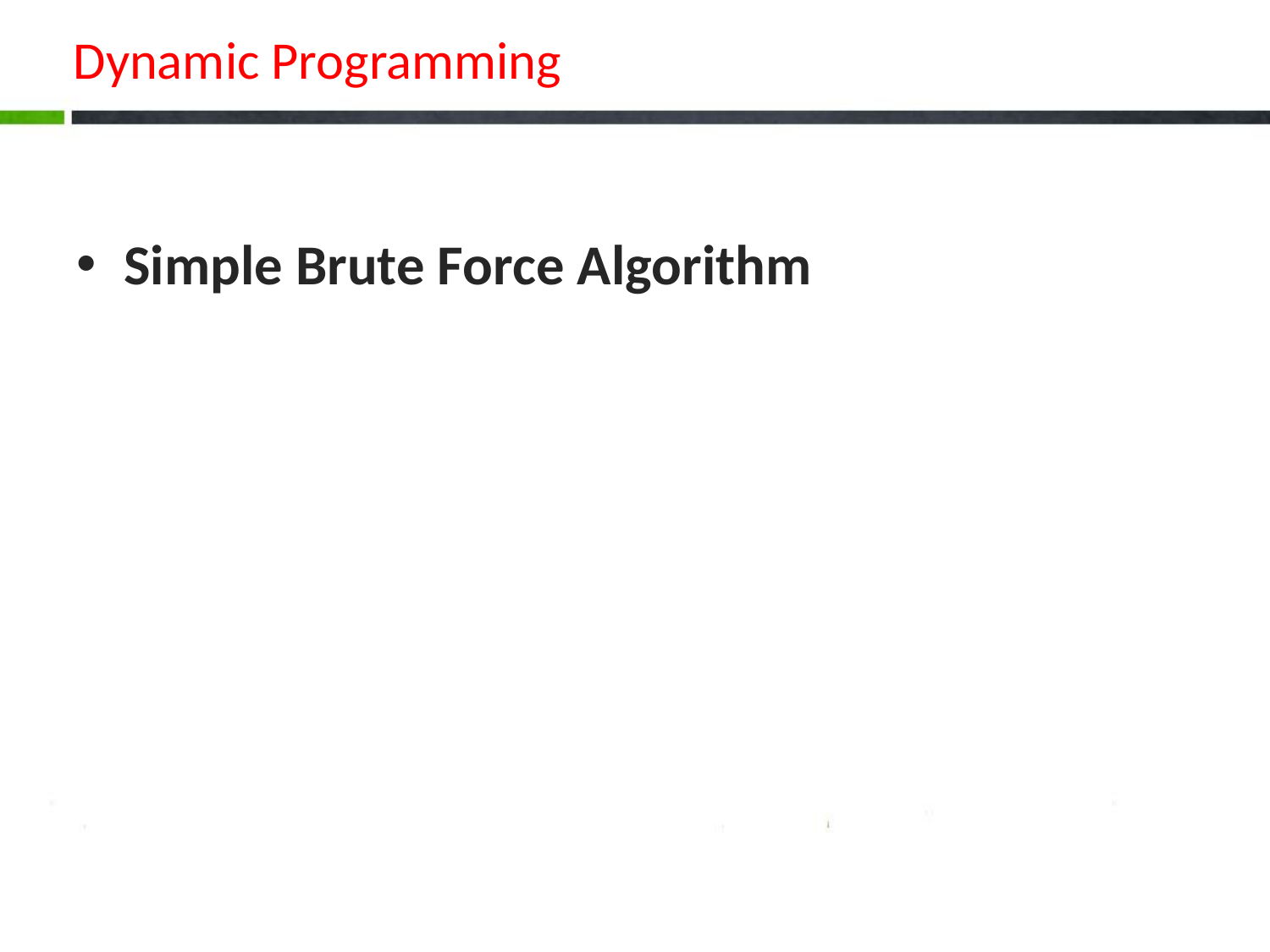

# Dynamic Programming
Simple Brute Force Algorithm